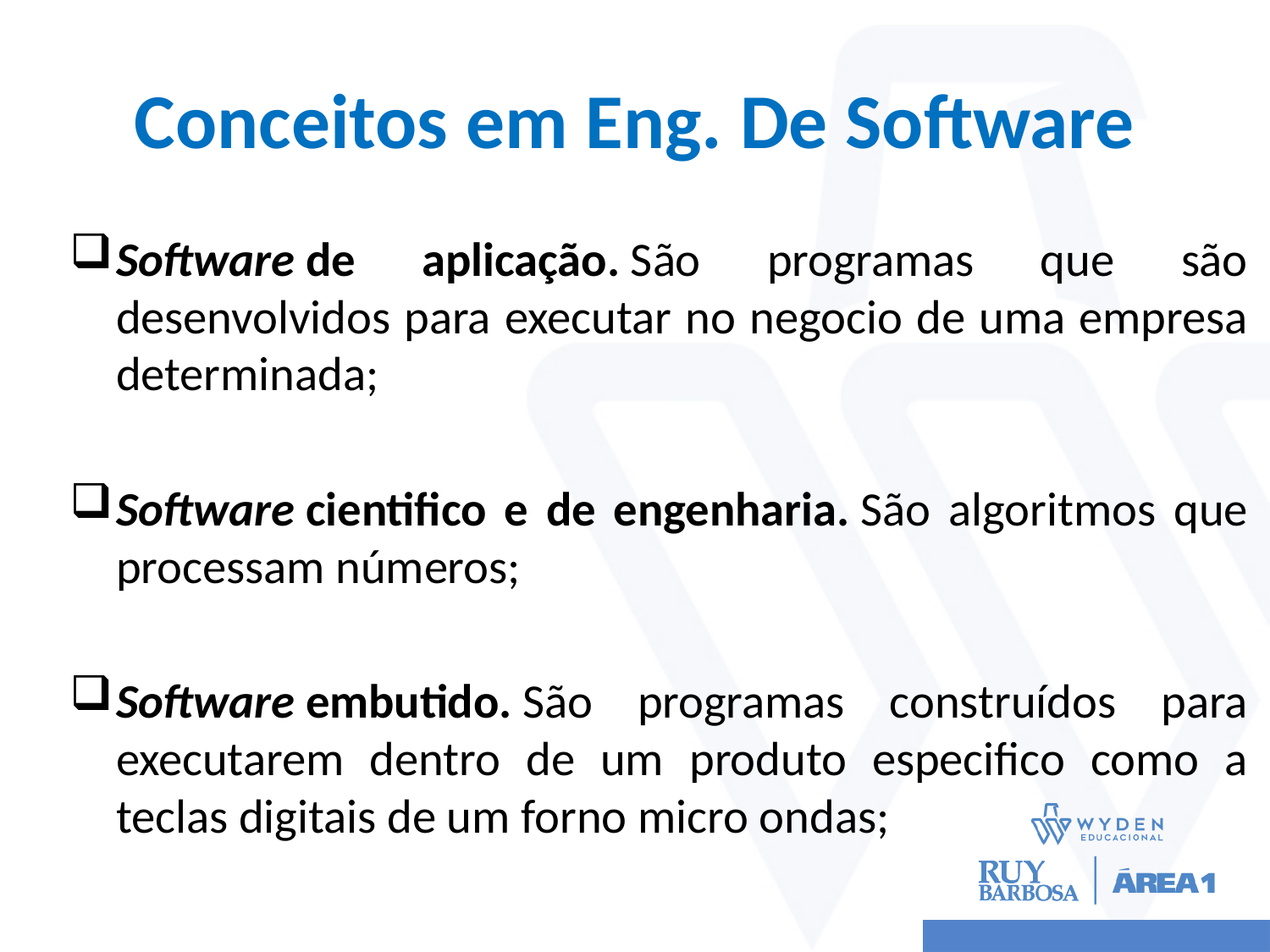

# Conceitos em Eng. De Software
Software de aplicação. São programas que são desenvolvidos para executar no negocio de uma empresa determinada;

Software cientifico e de engenharia. São algoritmos que processam números;

Software embutido. São programas construídos para executarem dentro de um produto especifico como a teclas digitais de um forno micro ondas;